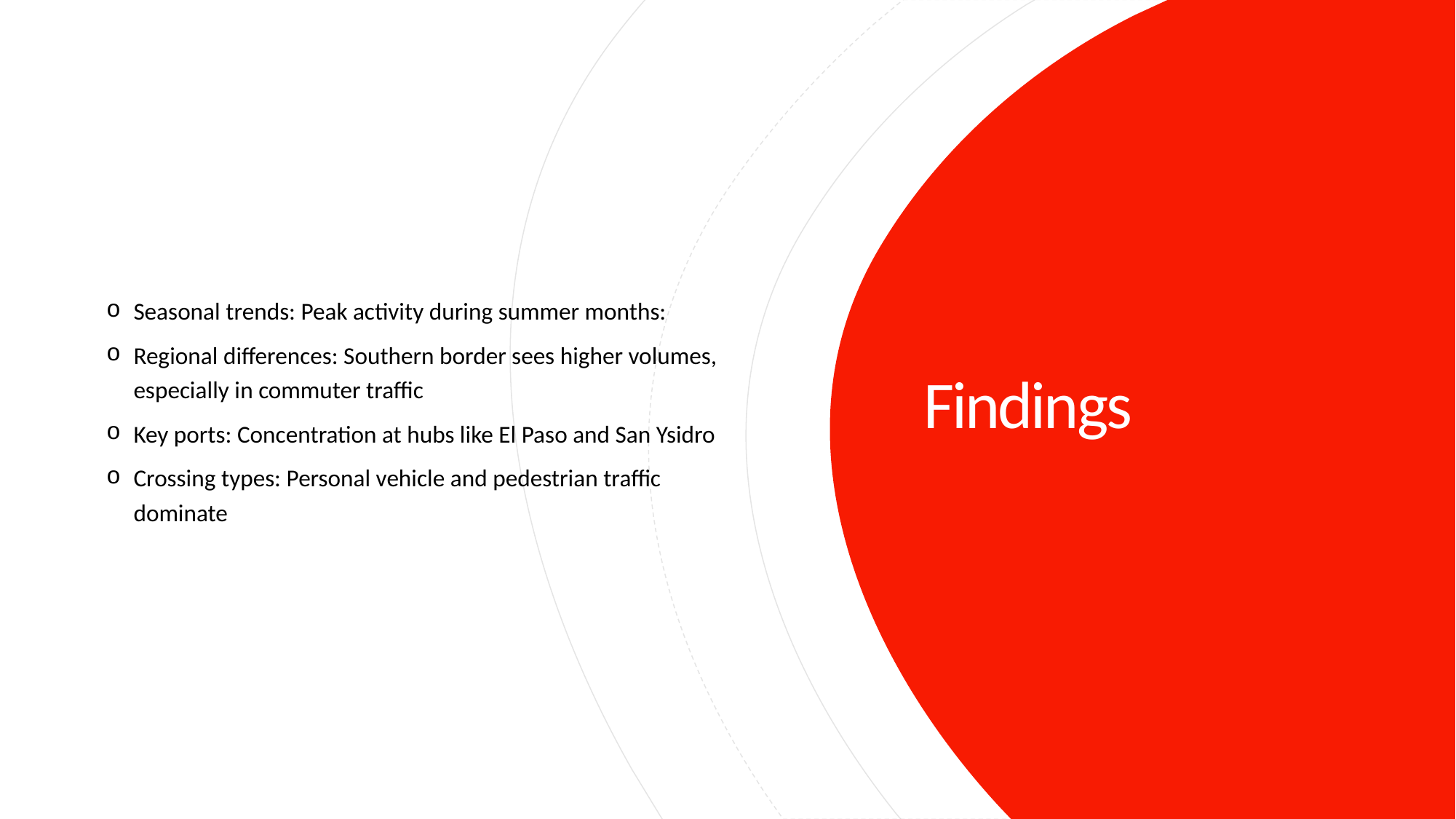

Seasonal trends: Peak activity during summer months:
Regional differences: Southern border sees higher volumes, especially in commuter traffic
Key ports: Concentration at hubs like El Paso and San Ysidro
Crossing types: Personal vehicle and pedestrian traffic dominate
# Findings